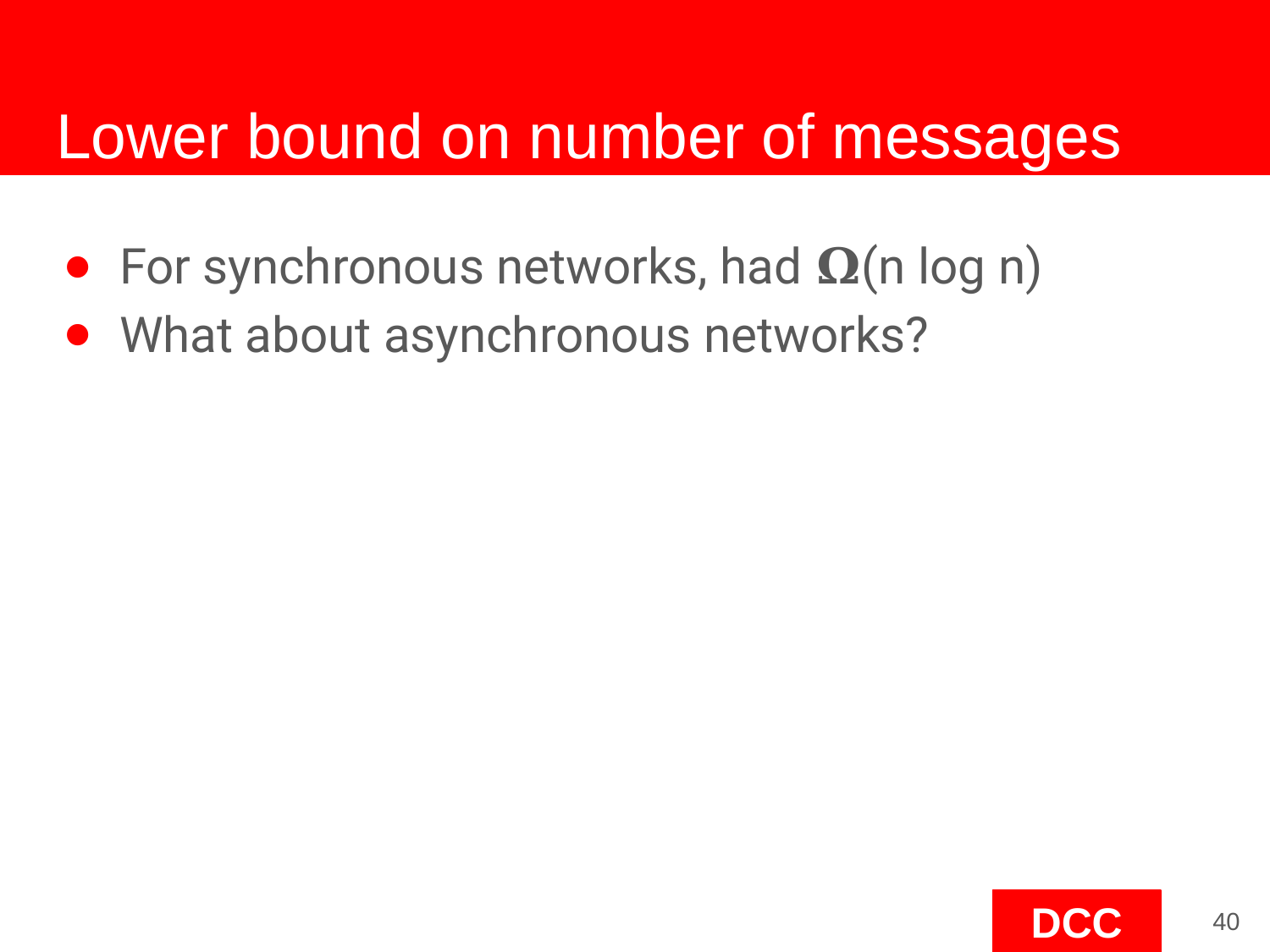

# Lower bound on number of messages
For synchronous networks, had 𝛀(n log n)
What about asynchronous networks?
40